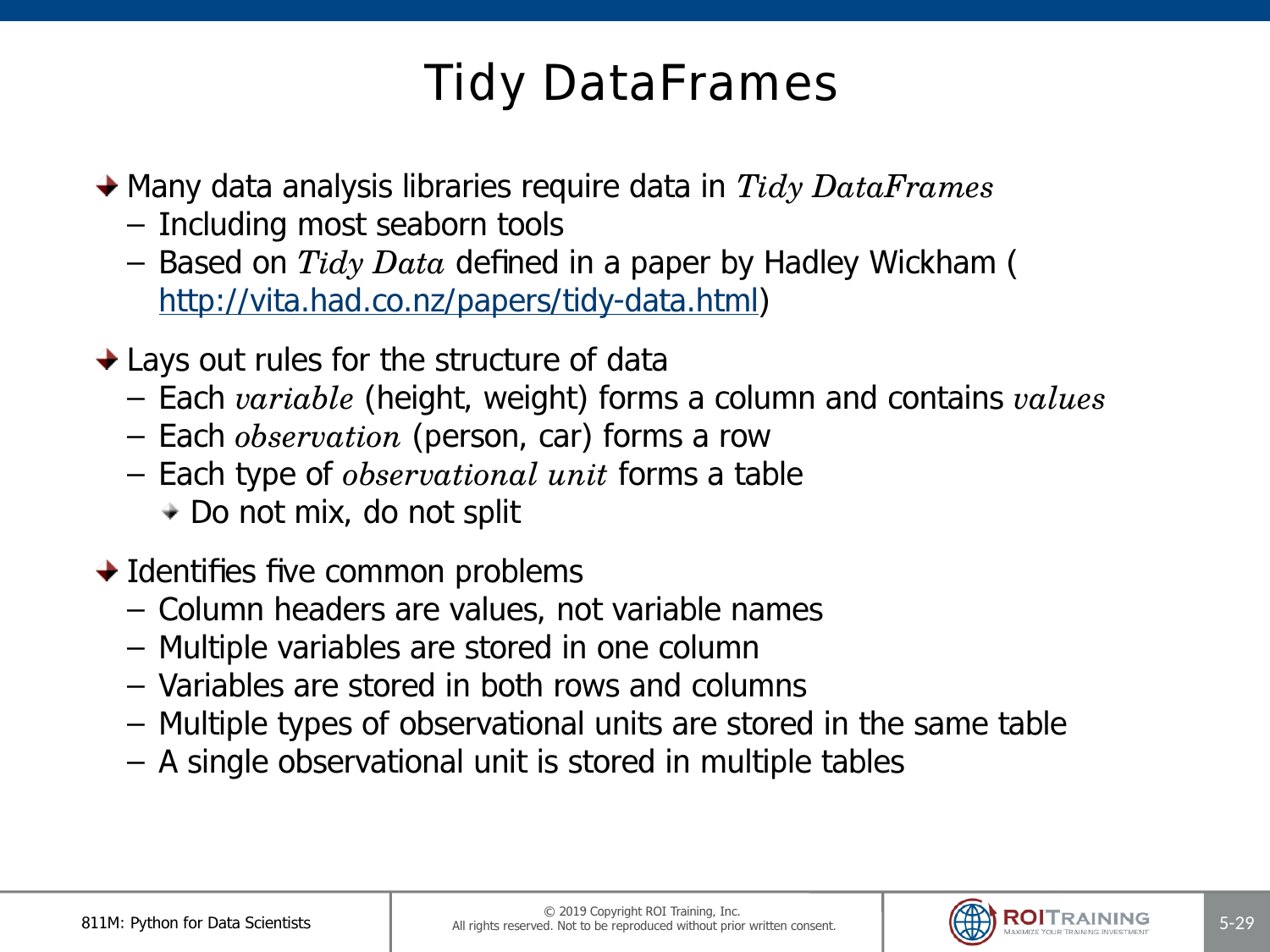

# Tidy DataFrames
Many data analysis libraries require data in Tidy DataFrames
Including most seaborn tools
Based on Tidy Data defined in a paper by Hadley Wickham (http://vita.had.co.nz/papers/tidy-data.html)
Lays out rules for the structure of data
Each variable (height, weight) forms a column and contains values
Each observation (person, car) forms a row
Each type of observational unit forms a table
Do not mix, do not split
Identifies five common problems
Column headers are values, not variable names
Multiple variables are stored in one column
Variables are stored in both rows and columns
Multiple types of observational units are stored in the same table
A single observational unit is stored in multiple tables